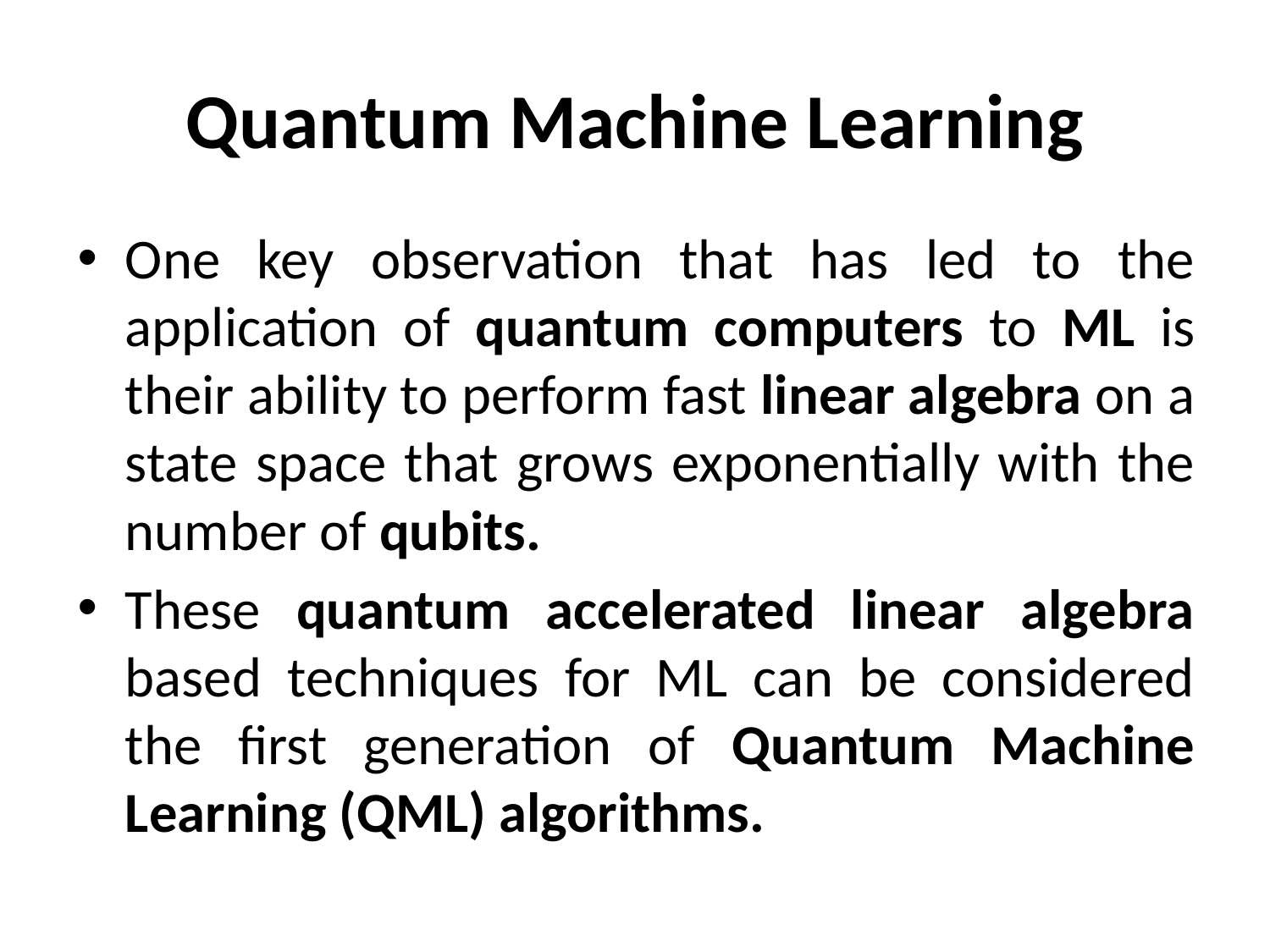

# Quantum Machine Learning
One key observation that has led to the application of quantum computers to ML is their ability to perform fast linear algebra on a state space that grows exponentially with the number of qubits.
These quantum accelerated linear algebra based techniques for ML can be considered the first generation of Quantum Machine Learning (QML) algorithms.